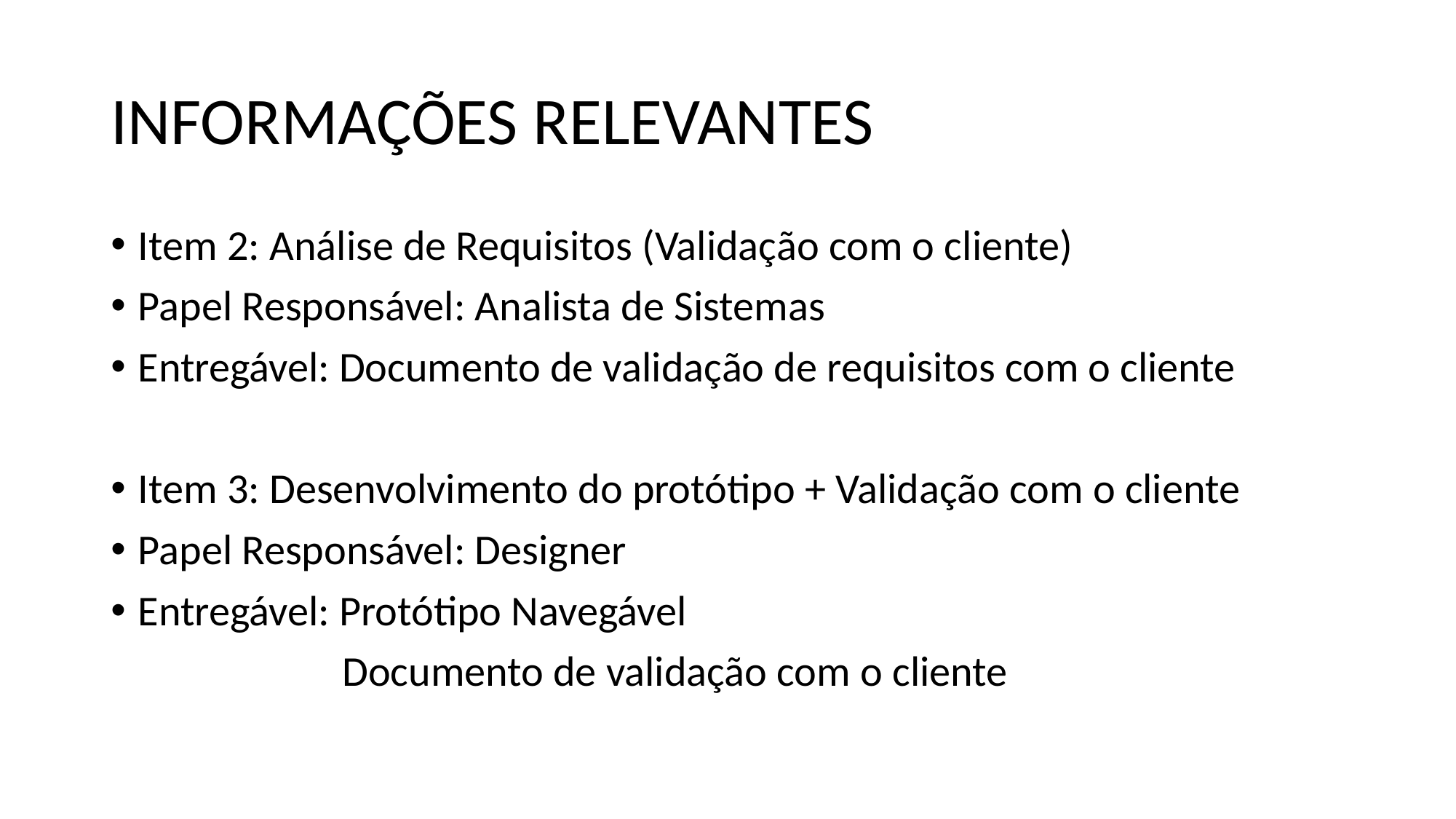

# INFORMAÇÕES RELEVANTES
Item 2: Análise de Requisitos (Validação com o cliente)
Papel Responsável: Analista de Sistemas
Entregável: Documento de validação de requisitos com o cliente

Item 3: Desenvolvimento do protótipo + Validação com o cliente
Papel Responsável: Designer
Entregável: Protótipo Navegável
                        Documento de validação com o cliente